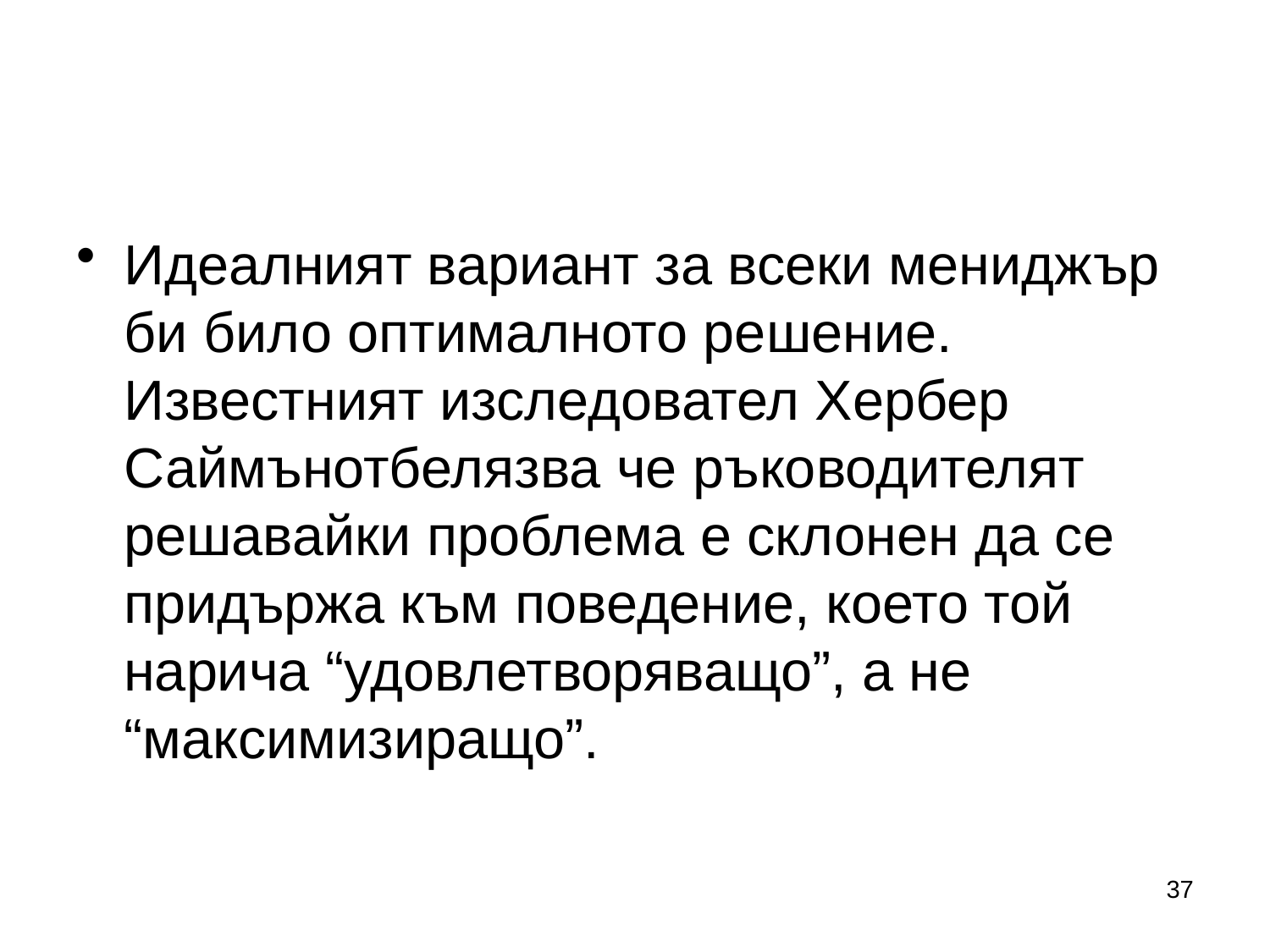

Идеалният вариант за всеки мениджър би било оптималното решение. Известният изследовател Хербер Саймънотбелязва че ръководителят решавайки проблема е склонен да се придържа към поведение, което той нарича “удовлетворяващо”, а не “максимизиращо”.
37